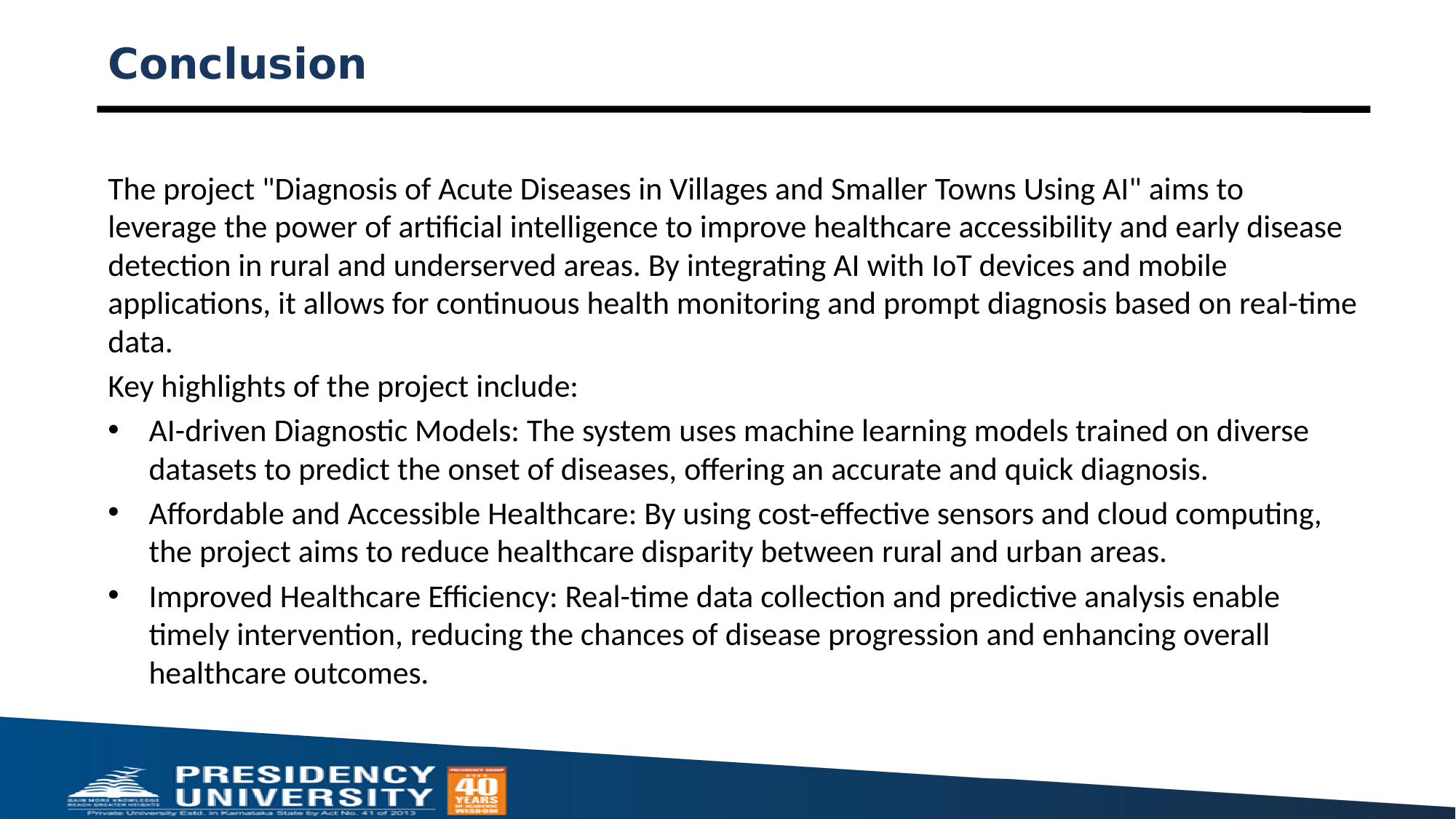

# Conclusion
The project "Diagnosis of Acute Diseases in Villages and Smaller Towns Using AI" aims to leverage the power of artificial intelligence to improve healthcare accessibility and early disease detection in rural and underserved areas. By integrating AI with IoT devices and mobile applications, it allows for continuous health monitoring and prompt diagnosis based on real-time data.
Key highlights of the project include:
AI-driven Diagnostic Models: The system uses machine learning models trained on diverse datasets to predict the onset of diseases, offering an accurate and quick diagnosis.
Affordable and Accessible Healthcare: By using cost-effective sensors and cloud computing, the project aims to reduce healthcare disparity between rural and urban areas.
Improved Healthcare Efficiency: Real-time data collection and predictive analysis enable timely intervention, reducing the chances of disease progression and enhancing overall healthcare outcomes.